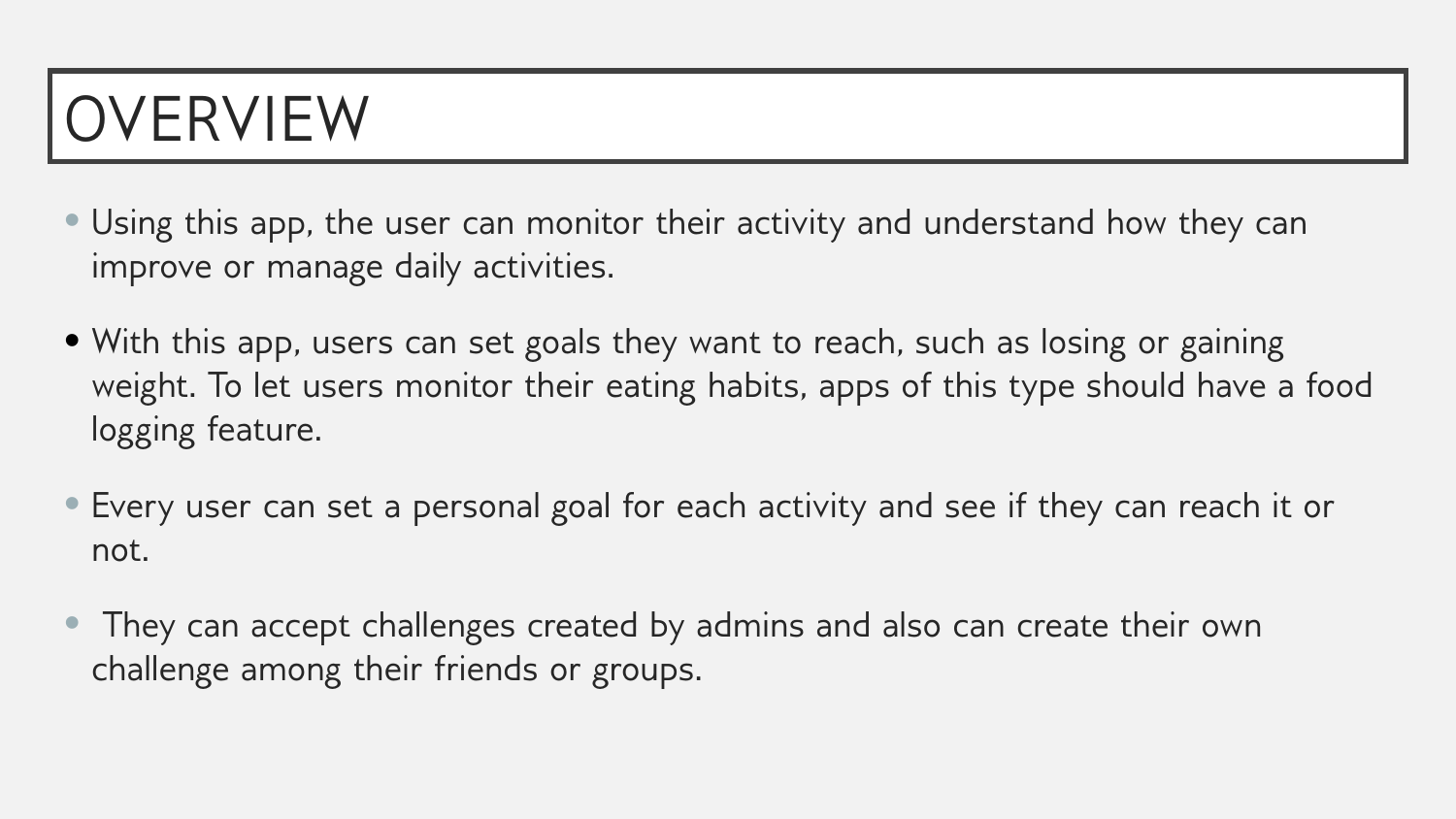

# Overview
Using this app, the user can monitor their activity and understand how they can improve or manage daily activities.
With this app, users can set goals they want to reach, such as losing or gaining weight. To let users monitor their eating habits, apps of this type should have a food logging feature.
Every user can set a personal goal for each activity and see if they can reach it or not.
 They can accept challenges created by admins and also can create their own challenge among their friends or groups.